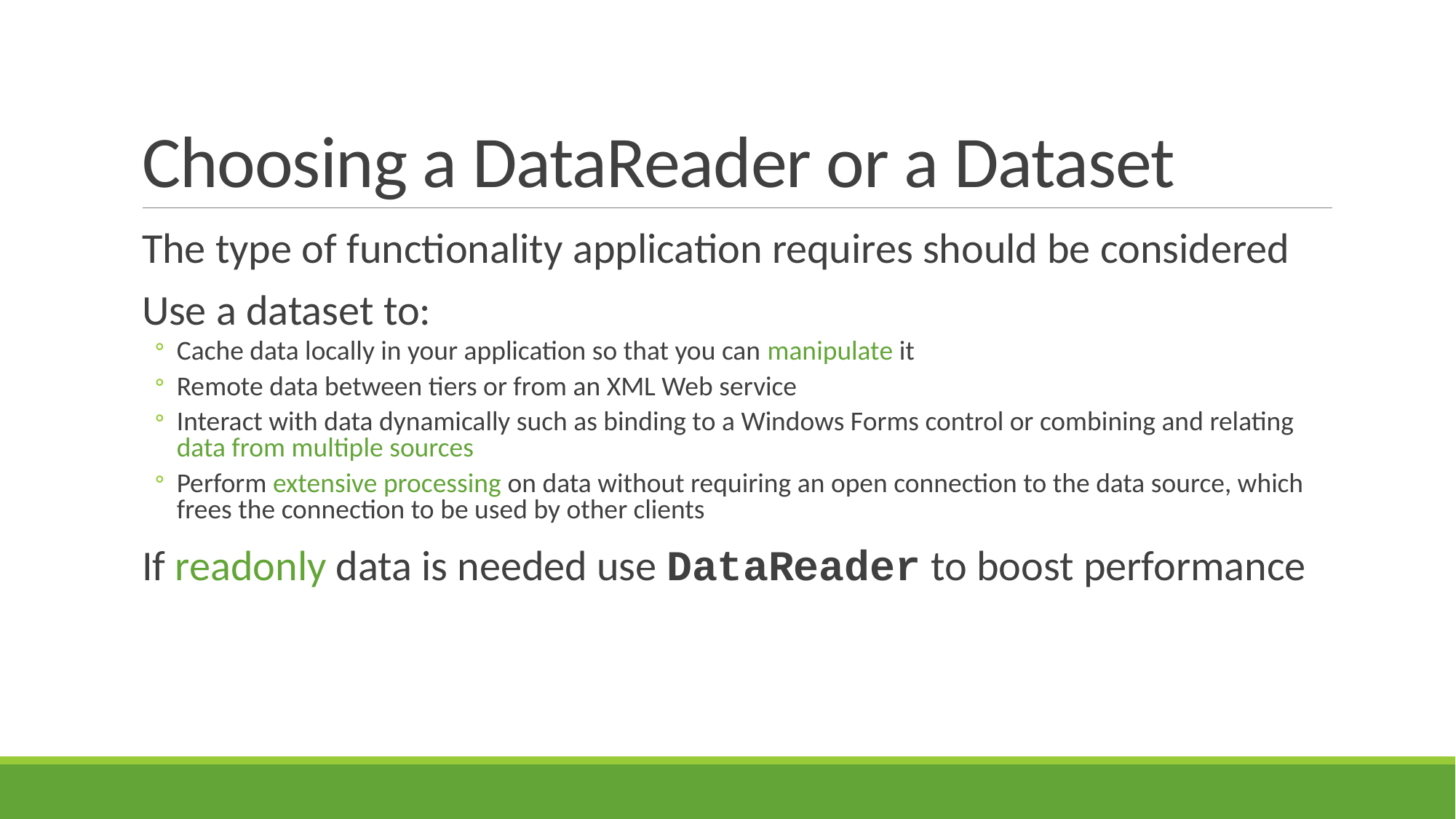

# Choosing a DataReader or a Dataset
The type of functionality application requires should be considered
Use a dataset to:
Cache data locally in your application so that you can manipulate it
Remote data between tiers or from an XML Web service
Interact with data dynamically such as binding to a Windows Forms control or combining and relating data from multiple sources
Perform extensive processing on data without requiring an open connection to the data source, which frees the connection to be used by other clients
If readonly data is needed use DataReader to boost performance